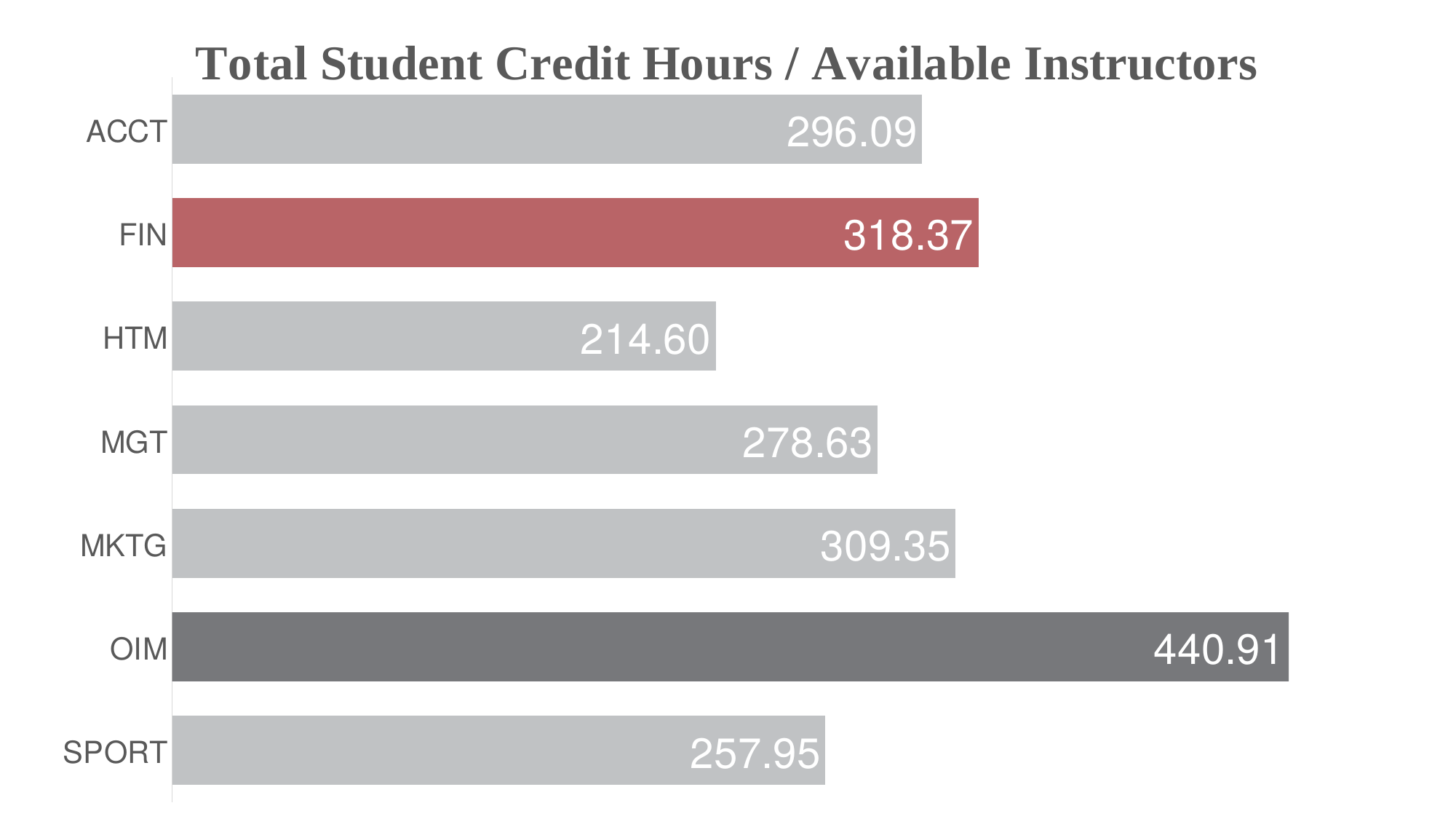

### Chart: Total Student Credit Hours / Available Instructors

| Category | Total SCH / Available Instructors |
|---|---|
| ACCT | 296.090740092141 |
| FIN | 318.36676217765046 |
| HTM | 214.59574468085106 |
| MGT | 278.63319721354793 |
| MKTG | 309.34736842105264 |
| OIM | 440.9116809116809 |
| SPORT | 257.9480560453249 |